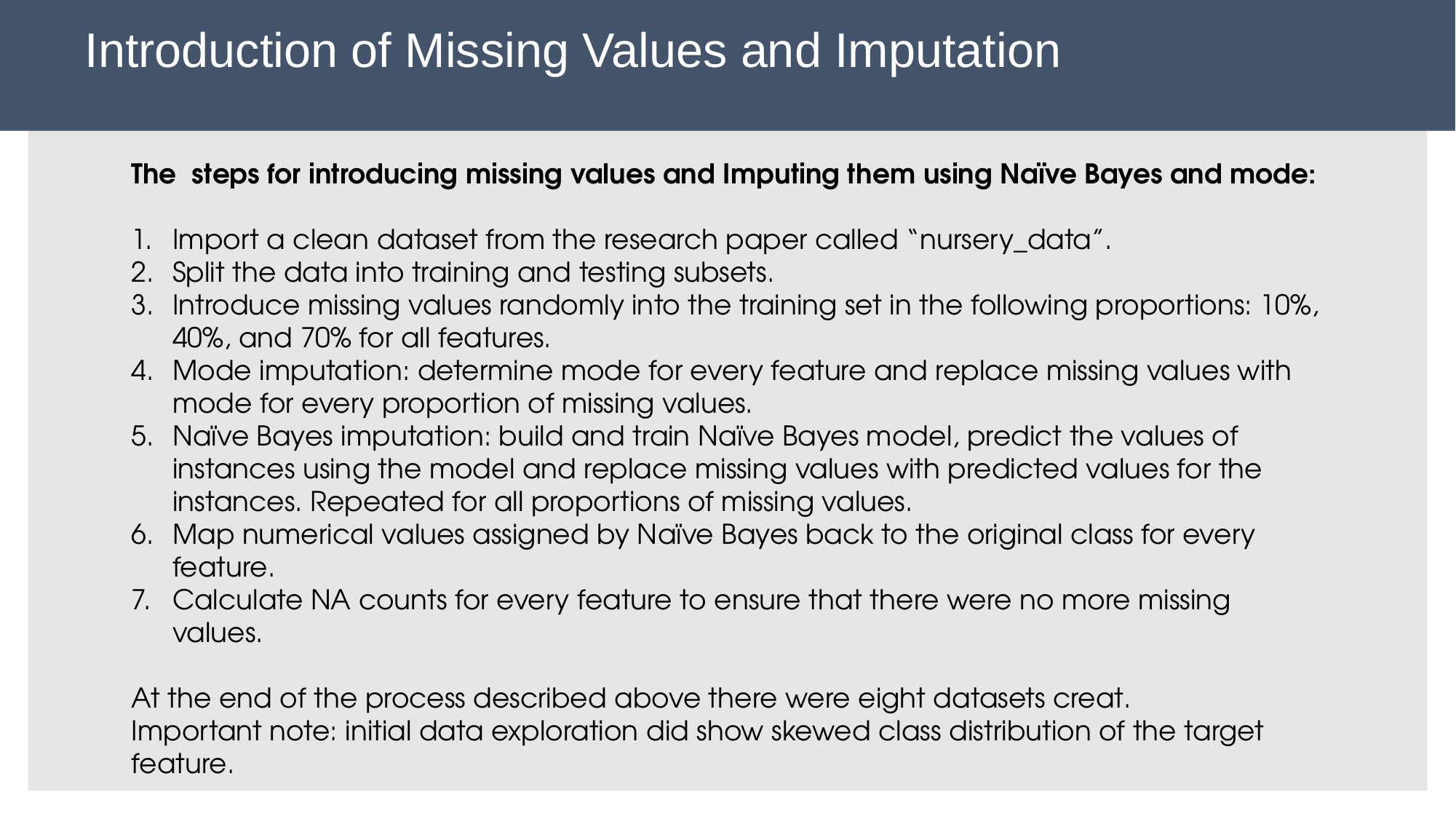

# Introduction of Missing Values and Imputation
The  steps for introducing missing values and Imputing them using Naïve Bayes and mode:

Import a clean dataset from the research paper called “nursery_data”.
Split the data into training and testing subsets.
Introduce missing values randomly into the training set in the following proportions: 10%, 40%, and 70% for all features.
Mode imputation: determine mode for every feature and replace missing values with mode for every proportion of missing values.
Naïve Bayes imputation: build and train Naïve Bayes model, predict the values of instances using the model and replace missing values with predicted values for the instances. Repeated for all proportions of missing values.
Map numerical values assigned by Naïve Bayes back to the original class for every feature.
Calculate NA counts for every feature to ensure that there were no more missing values.

At the end of the process described above there were eight datasets creat.
Important note: initial data exploration did show skewed class distribution of the target feature.